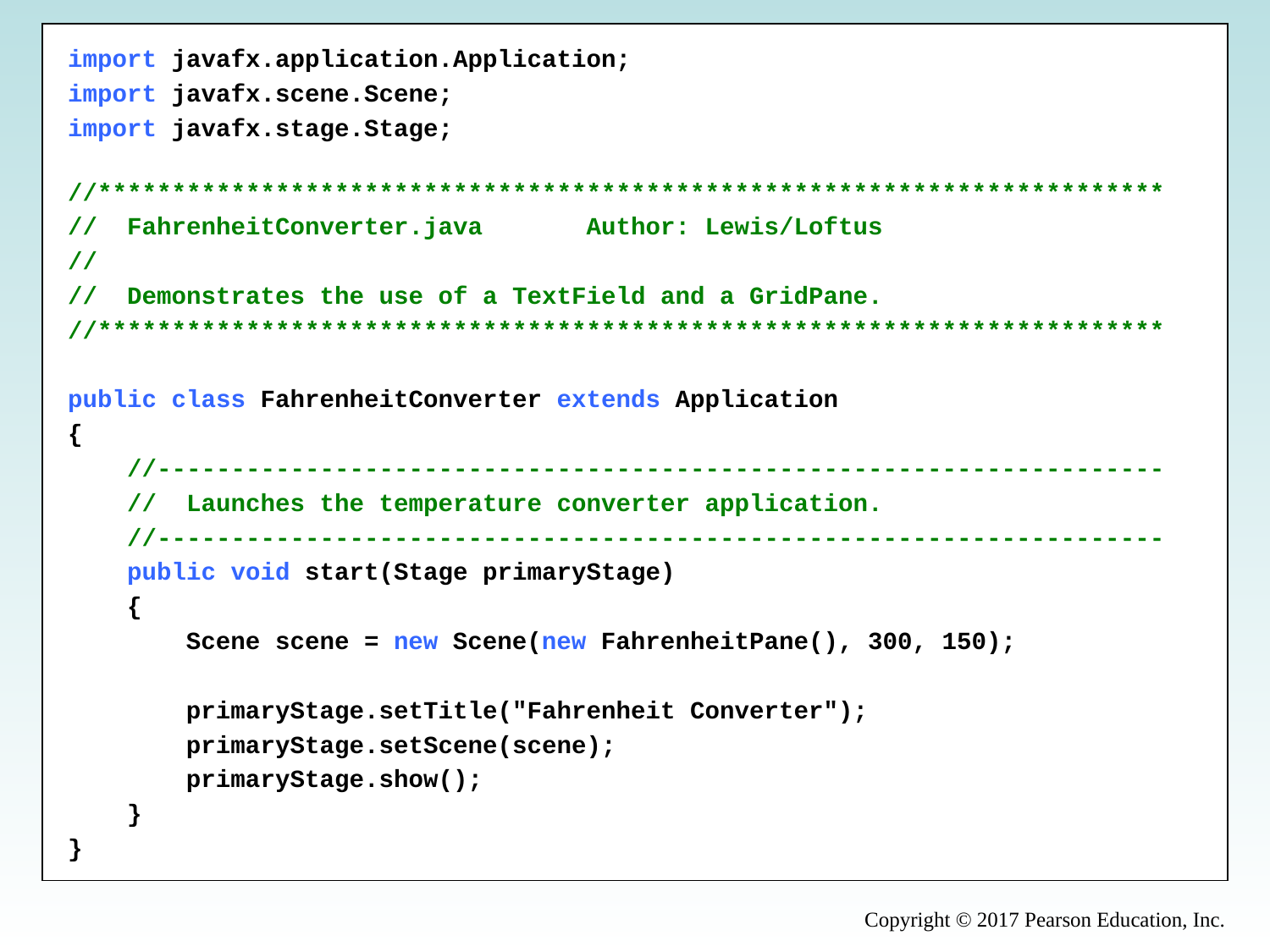

import javafx.application.Application;
import javafx.scene.Scene;
import javafx.stage.Stage;
//************************************************************************
//  FahrenheitConverter.java       Author: Lewis/Loftus
//
//  Demonstrates the use of a TextField and a GridPane.
//************************************************************************

public class FahrenheitConverter extends Application
{
    //--------------------------------------------------------------------
    //  Launches the temperature converter application.
    //--------------------------------------------------------------------
    public void start(Stage primaryStage)
    {
        Scene scene = new Scene(new FahrenheitPane(), 300, 150);

        primaryStage.setTitle("Fahrenheit Converter");
        primaryStage.setScene(scene);
        primaryStage.show();
    }
}
Copyright © 2017 Pearson Education, Inc.